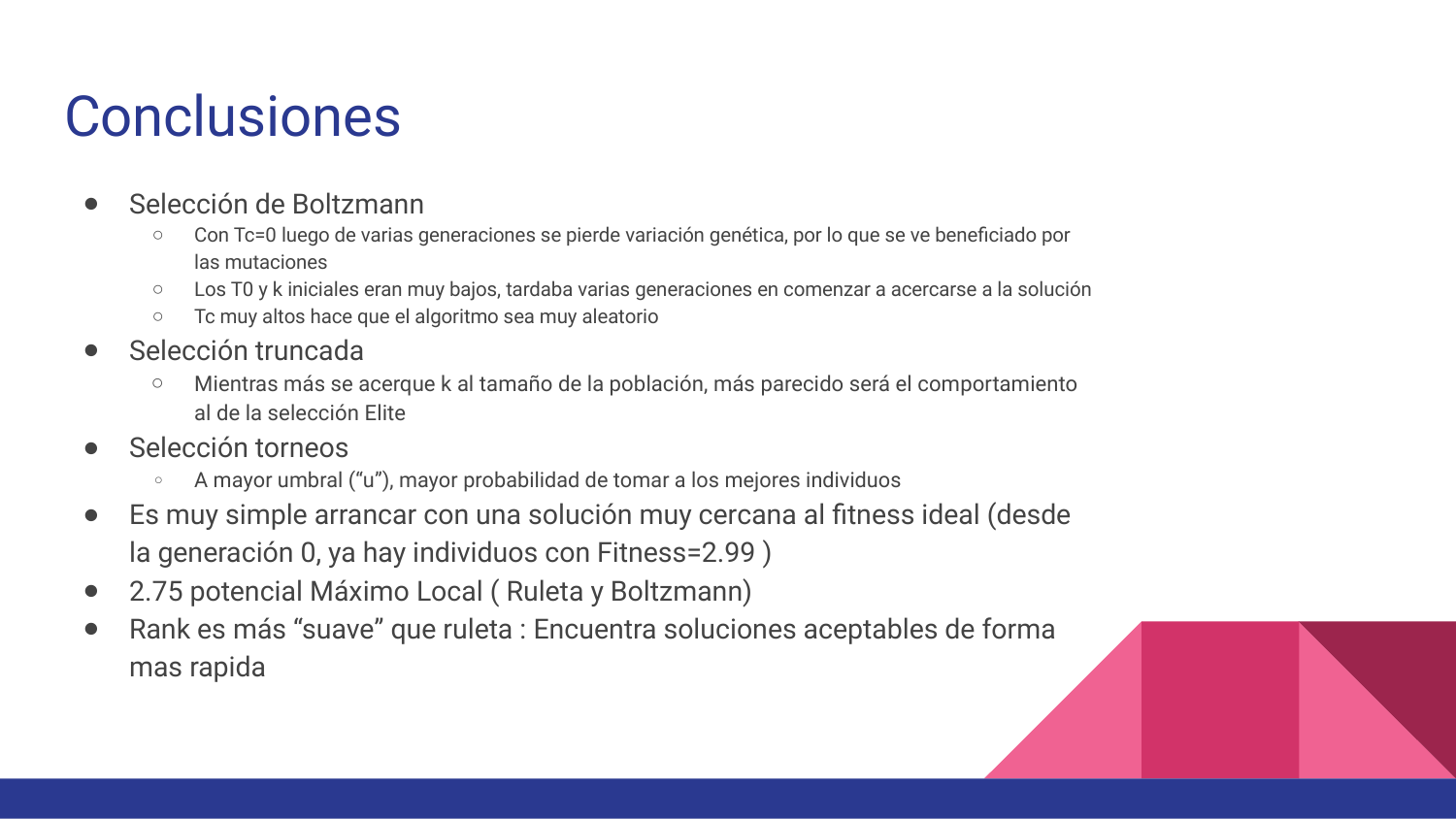

# Conclusiones
Selección de Boltzmann
Con Tc=0 luego de varias generaciones se pierde variación genética, por lo que se ve beneficiado por las mutaciones
Los T0 y k iniciales eran muy bajos, tardaba varias generaciones en comenzar a acercarse a la solución
Tc muy altos hace que el algoritmo sea muy aleatorio
Selección truncada
Mientras más se acerque k al tamaño de la población, más parecido será el comportamiento al de la selección Elite
Selección torneos
A mayor umbral (“u”), mayor probabilidad de tomar a los mejores individuos
Es muy simple arrancar con una solución muy cercana al fitness ideal (desde la generación 0, ya hay individuos con Fitness=2.99 )
2.75 potencial Máximo Local ( Ruleta y Boltzmann)
Rank es más “suave” que ruleta : Encuentra soluciones aceptables de forma mas rapida